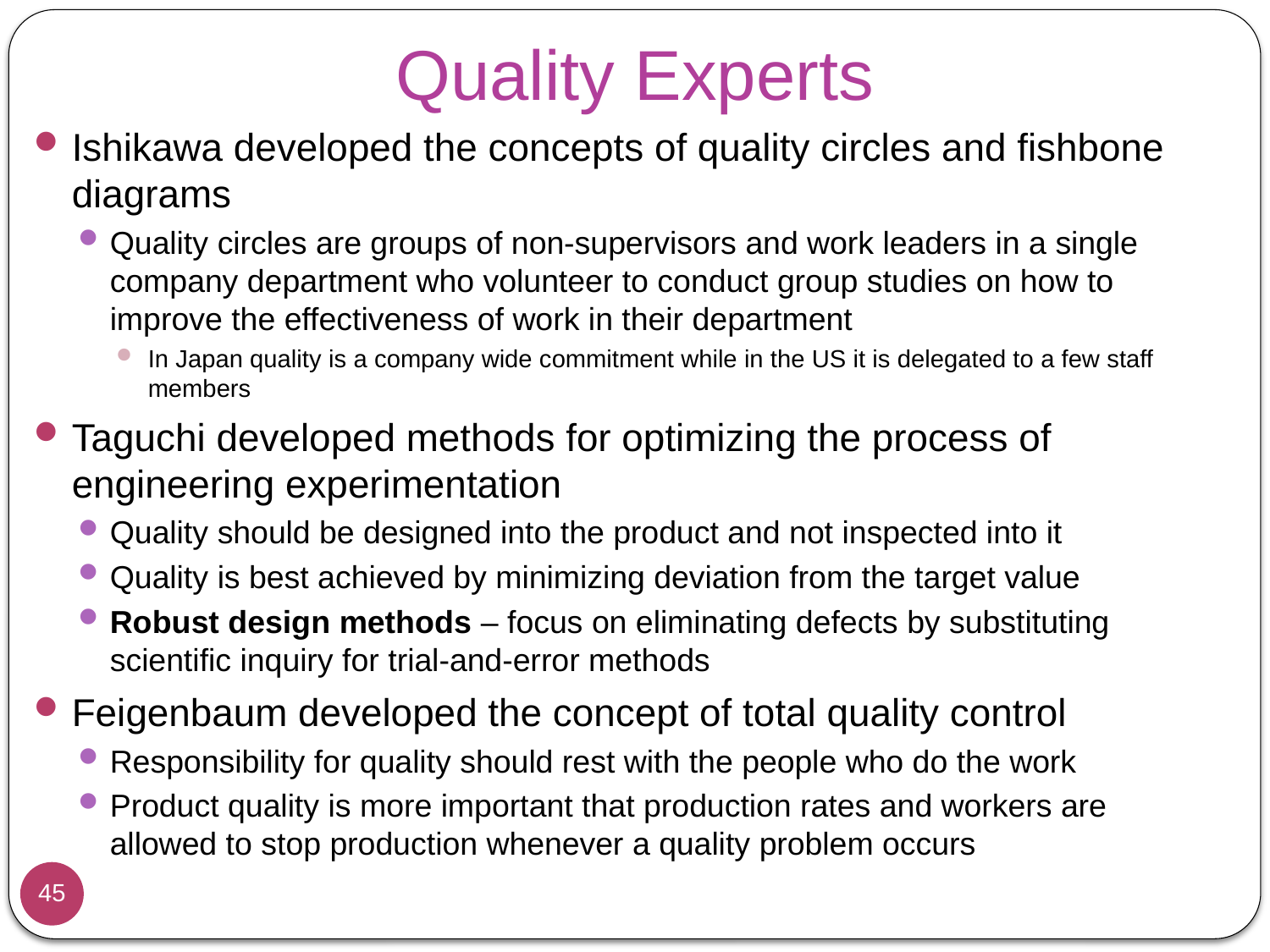

# Quality Experts
Ishikawa developed the concepts of quality circles and fishbone diagrams
Quality circles are groups of non-supervisors and work leaders in a single company department who volunteer to conduct group studies on how to improve the effectiveness of work in their department
In Japan quality is a company wide commitment while in the US it is delegated to a few staff members
Taguchi developed methods for optimizing the process of engineering experimentation
Quality should be designed into the product and not inspected into it
Quality is best achieved by minimizing deviation from the target value
Robust design methods – focus on eliminating defects by substituting scientific inquiry for trial-and-error methods
Feigenbaum developed the concept of total quality control
Responsibility for quality should rest with the people who do the work
Product quality is more important that production rates and workers are allowed to stop production whenever a quality problem occurs
45